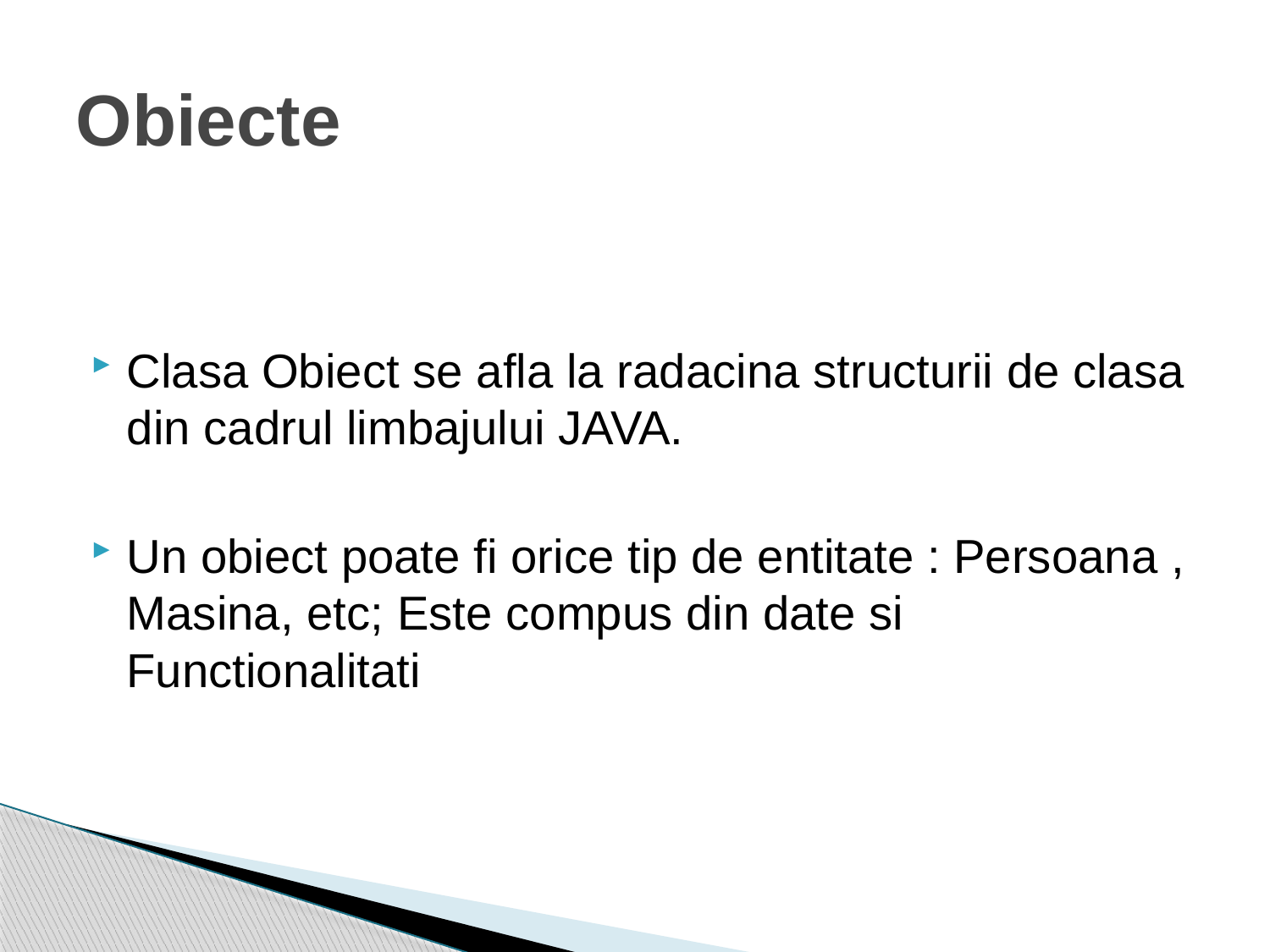

# Obiecte

Clasa Obiect se afla la radacina structurii de clasa din cadrul limbajului JAVA.

Un obiect poate fi orice tip de entitate : Persoana , Masina, etc; Este compus din date si Functionalitati